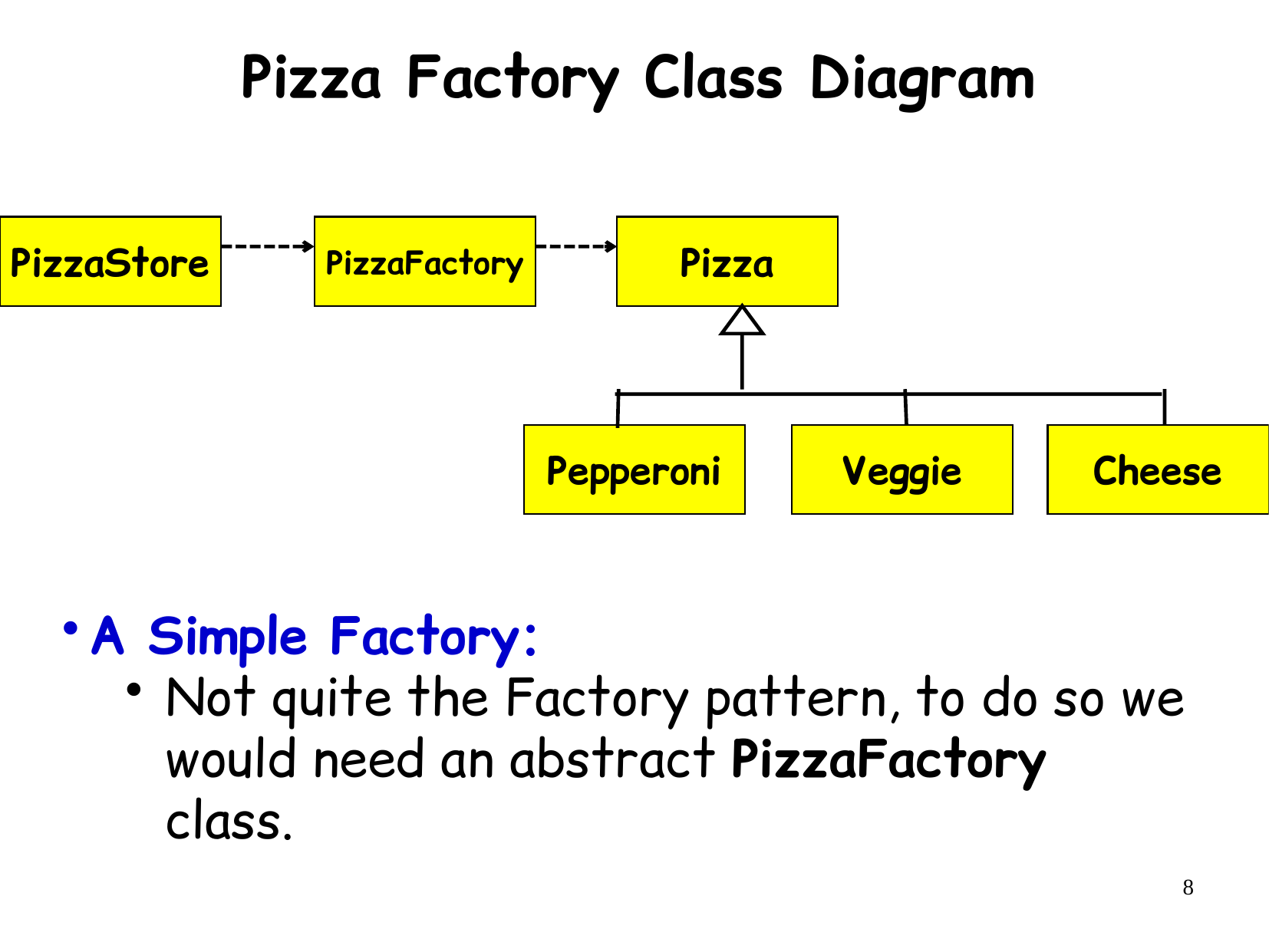

Pizza Factory Class Diagram
PizzaStore
PizzaFactory
Pizza

Pepperoni
Veggie
Cheese

A Simple Factory:
Not quite the Factory pattern, to do so we would need an abstract PizzaFactory class.